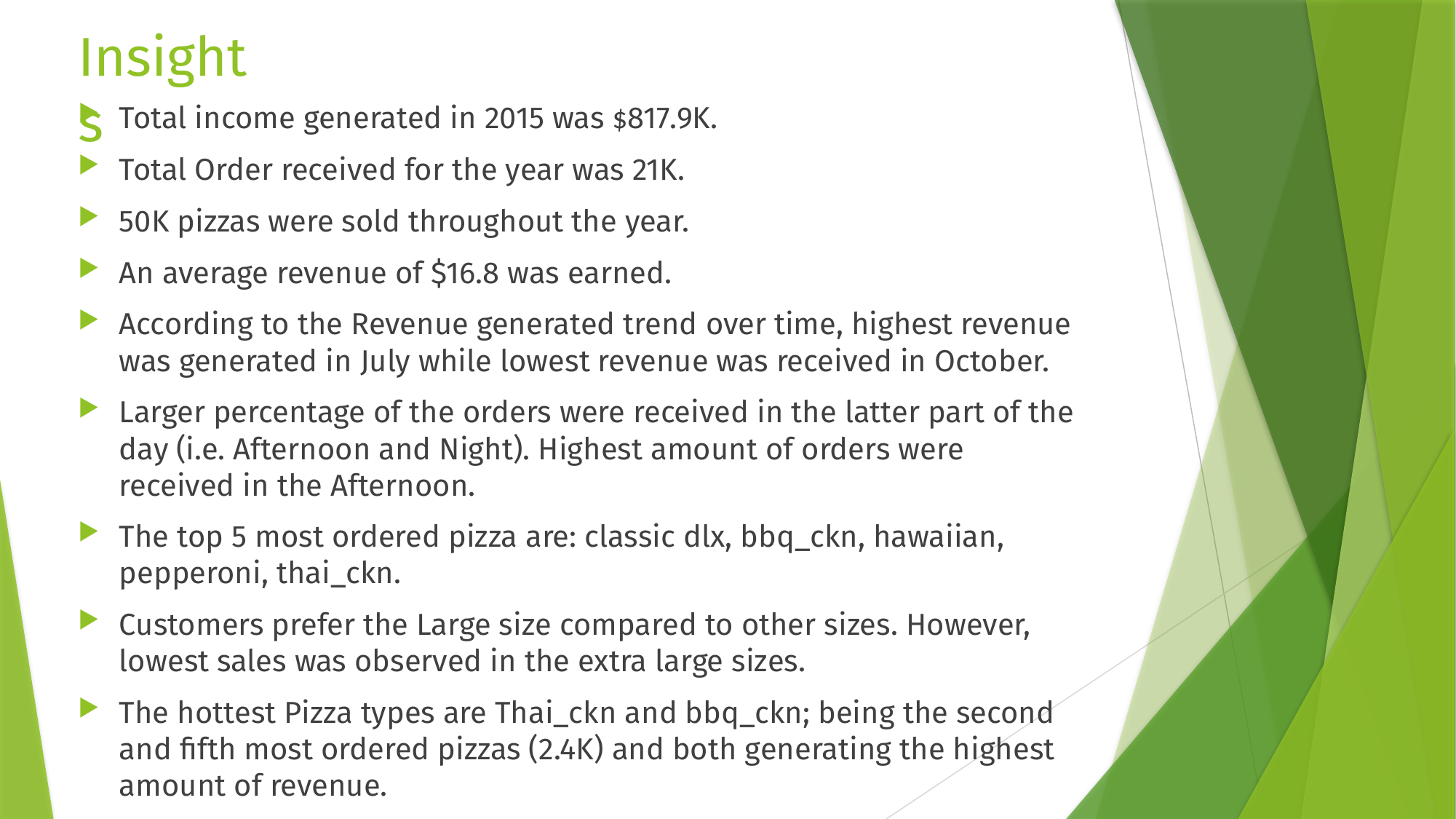

# Insights
Total income generated in 2015 was $817.9K.
Total Order received for the year was 21K.
50K pizzas were sold throughout the year.
An average revenue of $16.8 was earned.
According to the Revenue generated trend over time, highest revenue was generated in July while lowest revenue was received in October.
Larger percentage of the orders were received in the latter part of the day (i.e. Afternoon and Night). Highest amount of orders were received in the Afternoon.
The top 5 most ordered pizza are: classic dlx, bbq_ckn, hawaiian, pepperoni, thai_ckn.
Customers prefer the Large size compared to other sizes. However, lowest sales was observed in the extra large sizes.
The hottest Pizza types are Thai_ckn and bbq_ckn; being the second and fifth most ordered pizzas (2.4K) and both generating the highest amount of revenue.